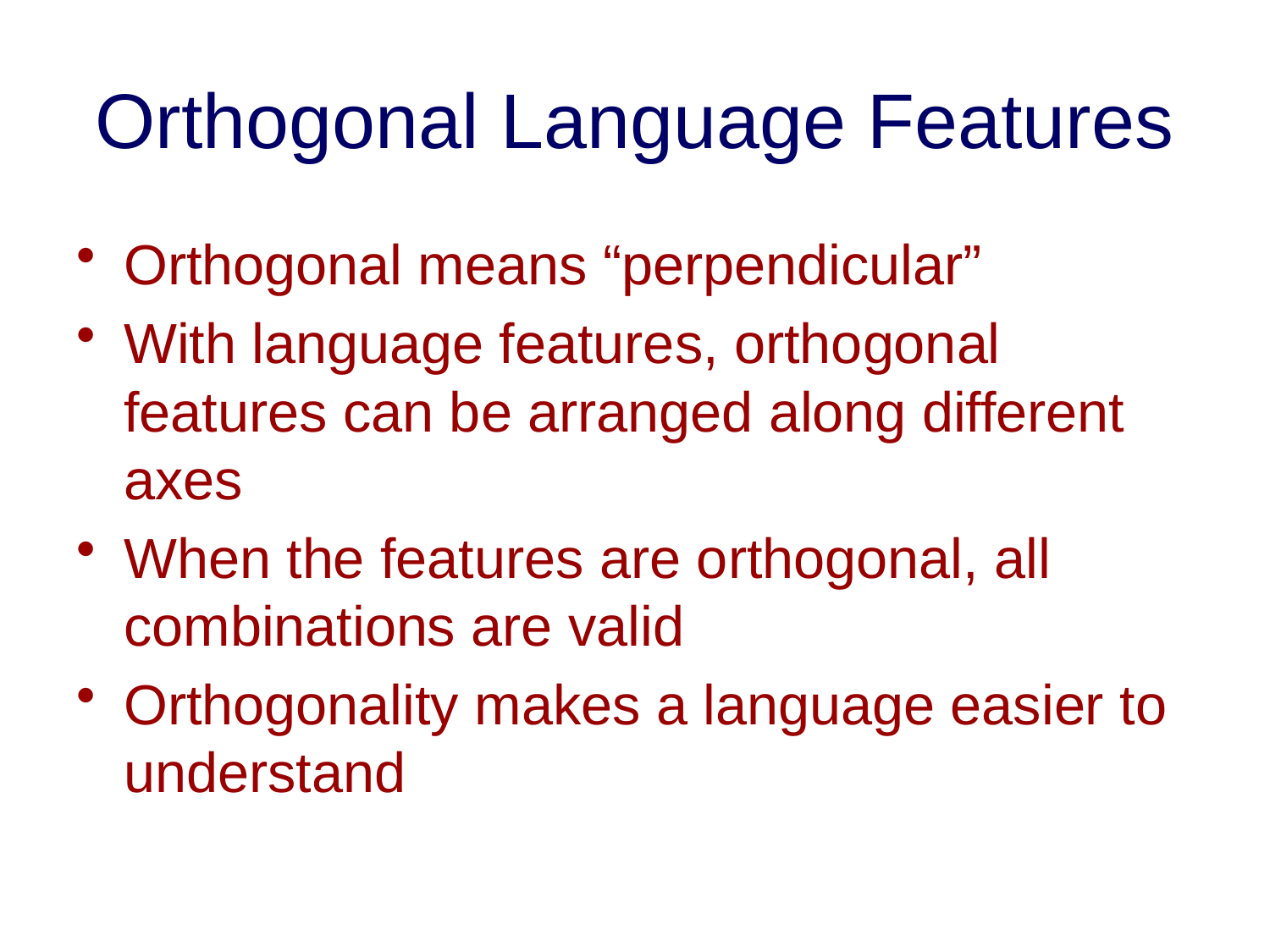

# Orthogonal Language Features
Orthogonal means “perpendicular”
With language features, orthogonal features can be arranged along different axes
When the features are orthogonal, all combinations are valid
Orthogonality makes a language easier to understand